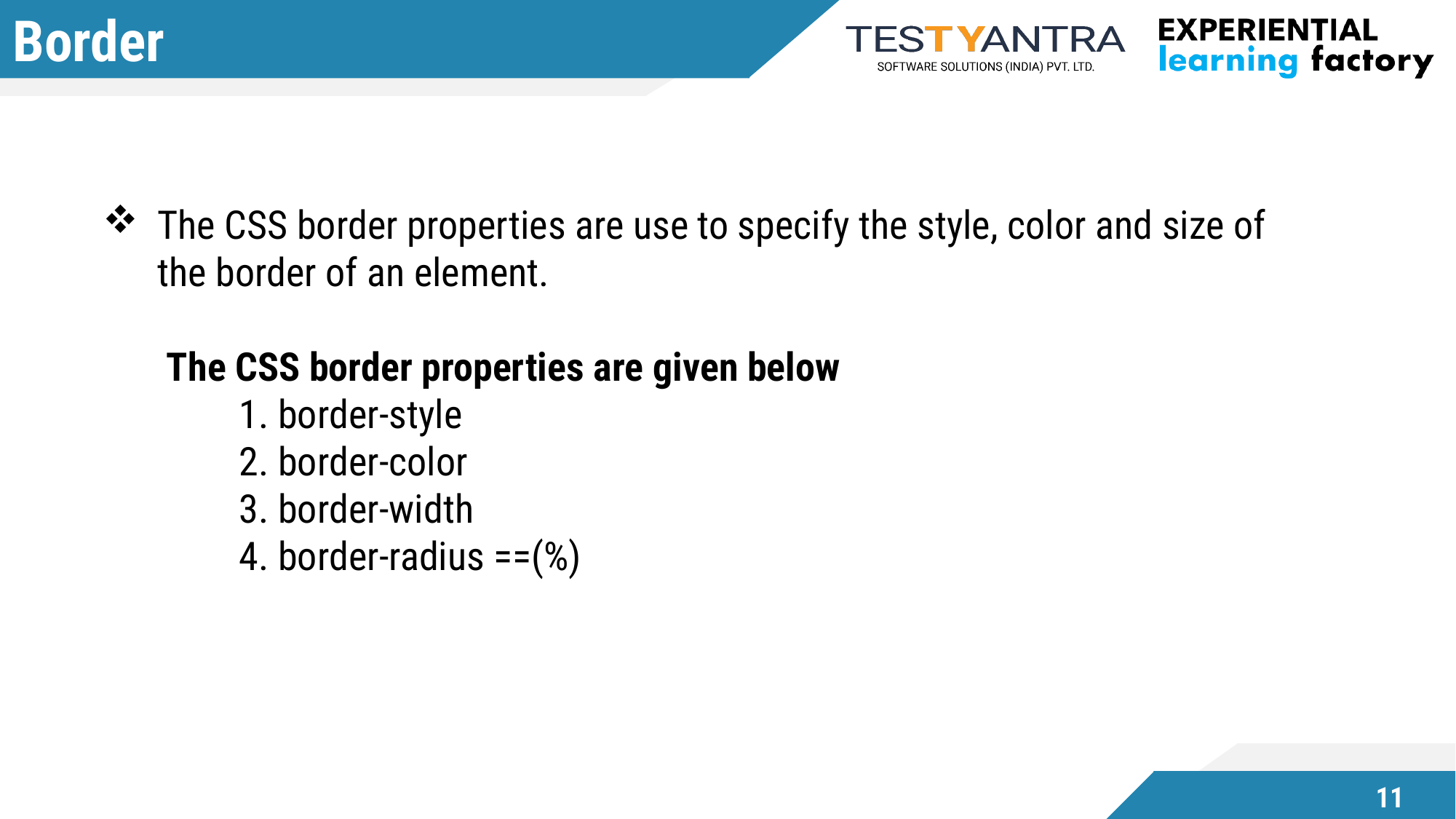

# Border

The CSS border properties are use to specify the style, color and size of the border of an element.

       The CSS border properties are given below
               1. border-style
               2. border-color
               3. border-width
               4. border-radius ==(%)
11